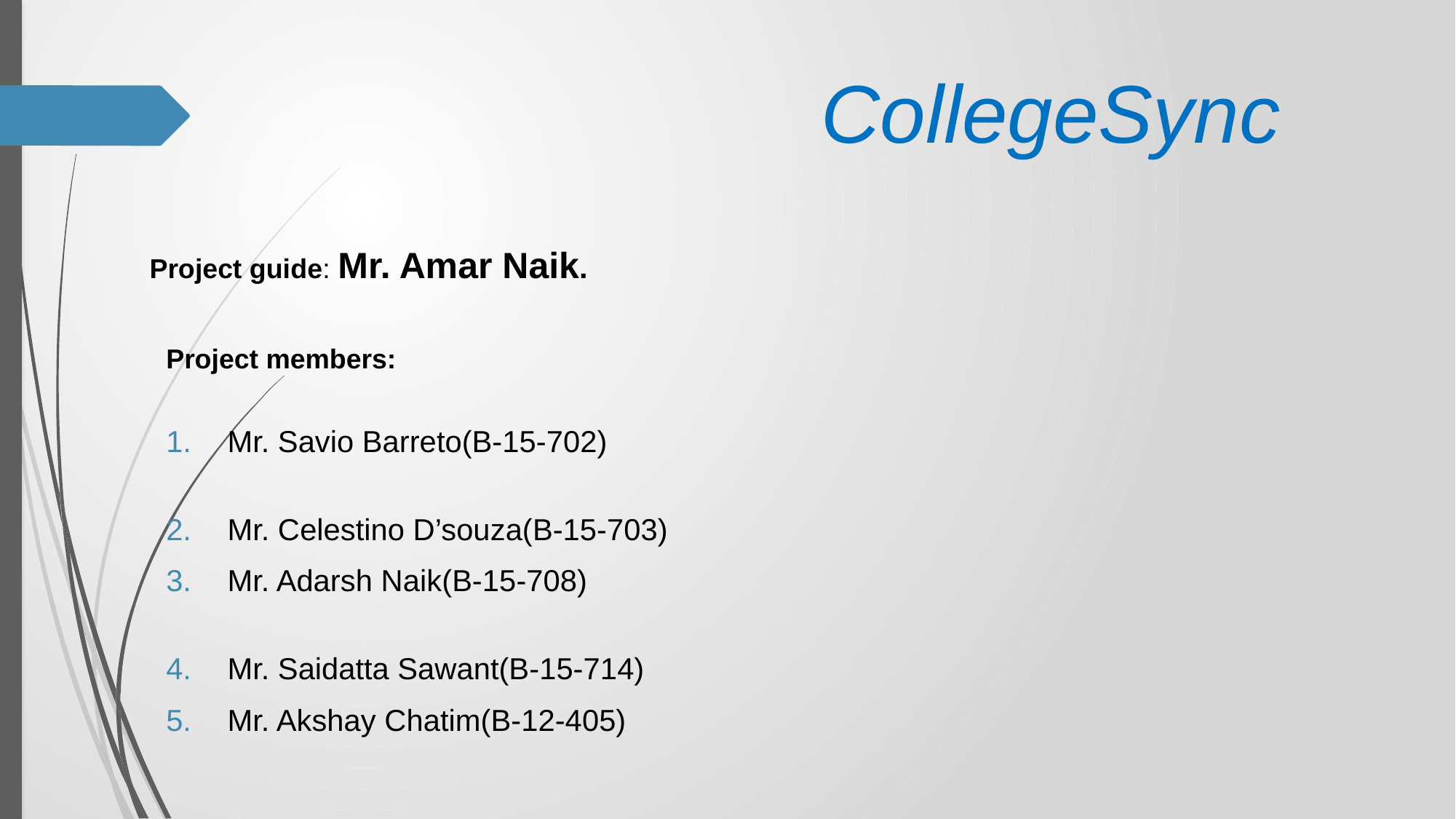

# CollegeSync
Project guide: Mr. Amar Naik.

Project members:
Mr. Savio Barreto(B-15-702)
Mr. Celestino D’souza(B-15-703)
Mr. Adarsh Naik(B-15-708)
Mr. Saidatta Sawant(B-15-714)
Mr. Akshay Chatim(B-12-405)